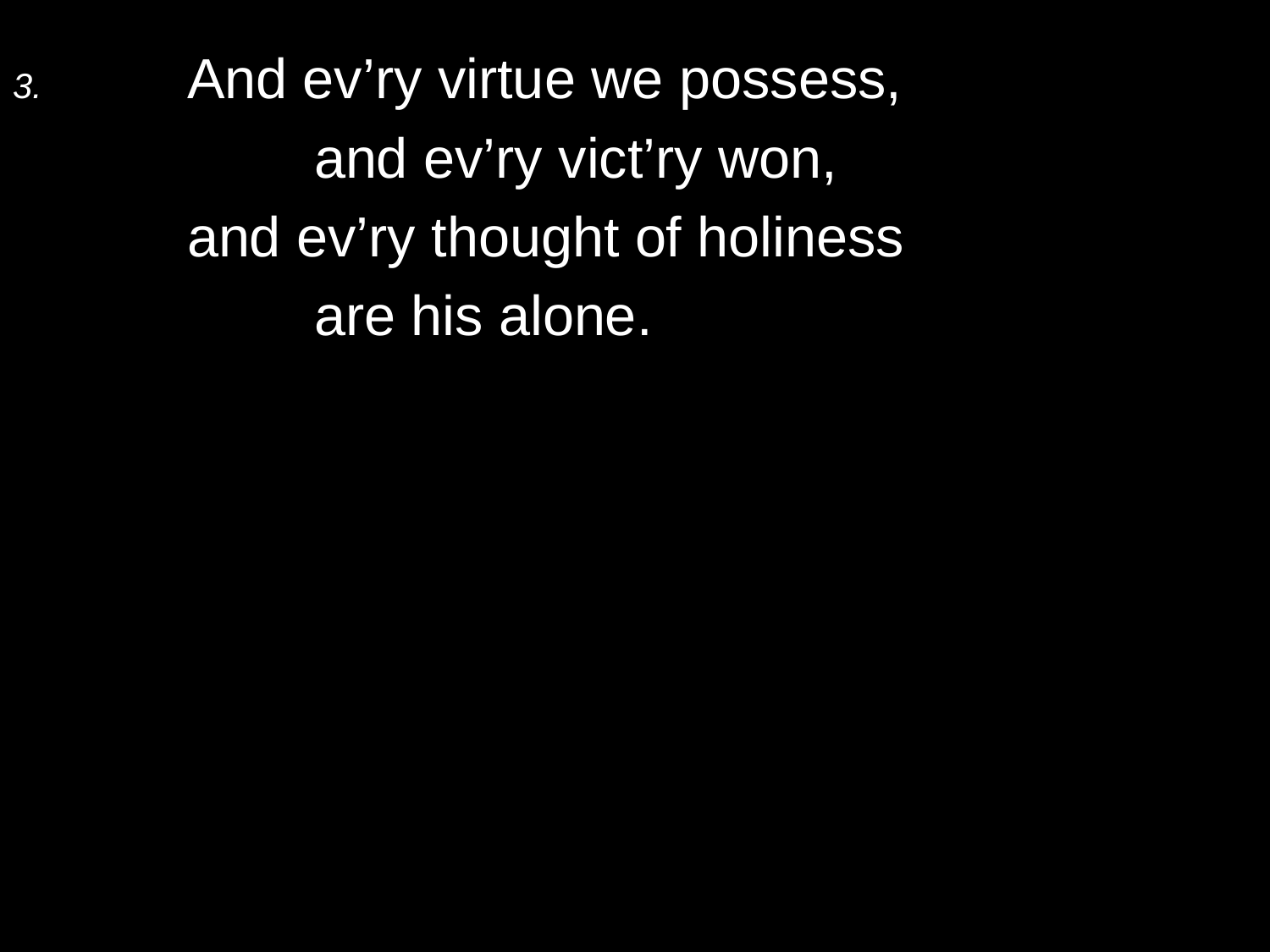

3.	And ev’ry virtue we possess,
		and ev’ry vict’ry won,
	and ev’ry thought of holiness
		are his alone.